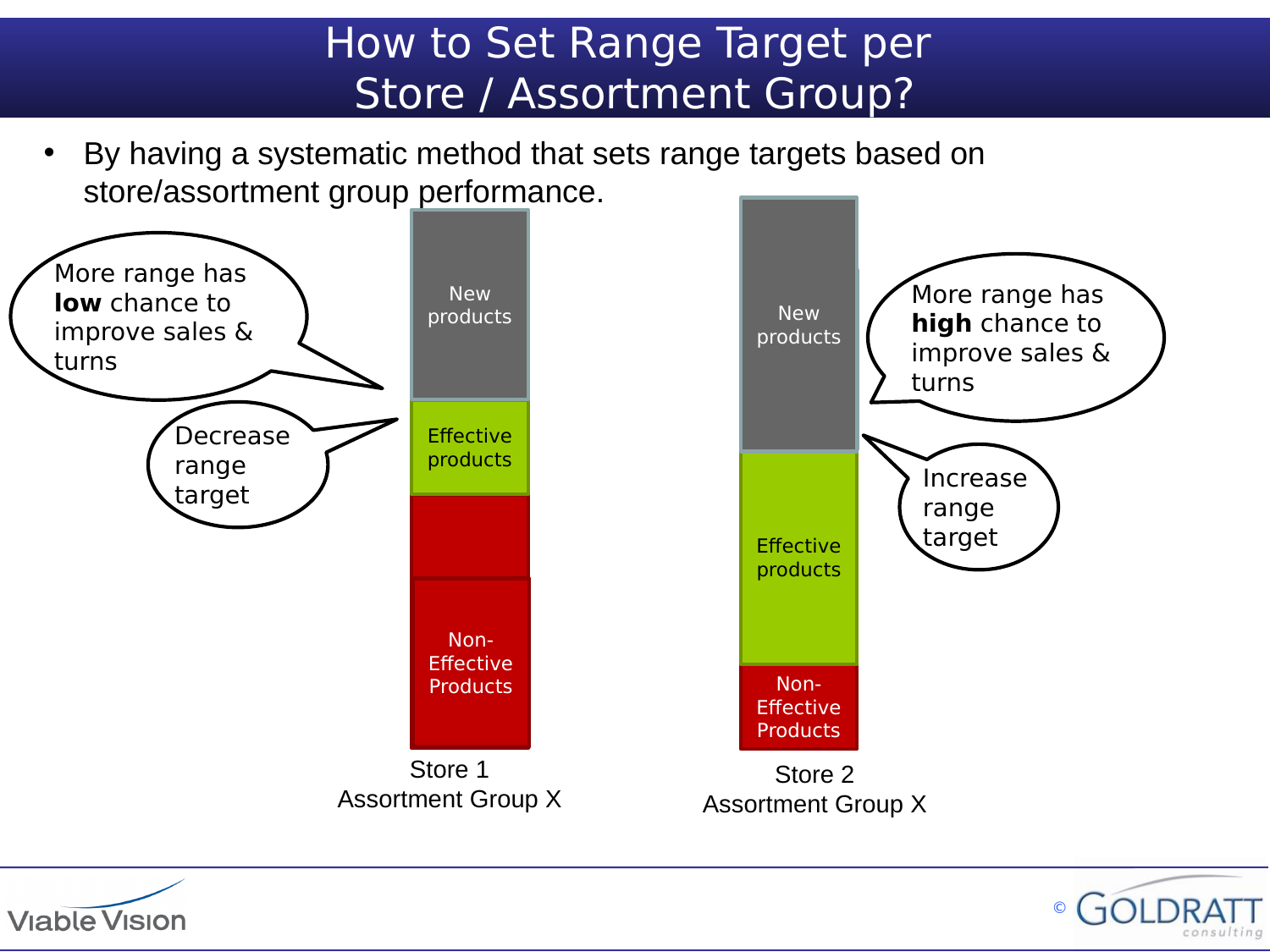

# How to Set Range Target per Store / Assortment Group?
By having a systematic method that sets range targets based on store/assortment group performance.
New products
New products
More range has low chance to improve sales & turns
More range has high chance to improve sales & turns
New products
Effective products
Decrease range target
Increase range target
Effective products
Not Selling products
Non-Effective Products
Non-Effective Products
Store 1
Assortment Group X
Store 2
Assortment Group X